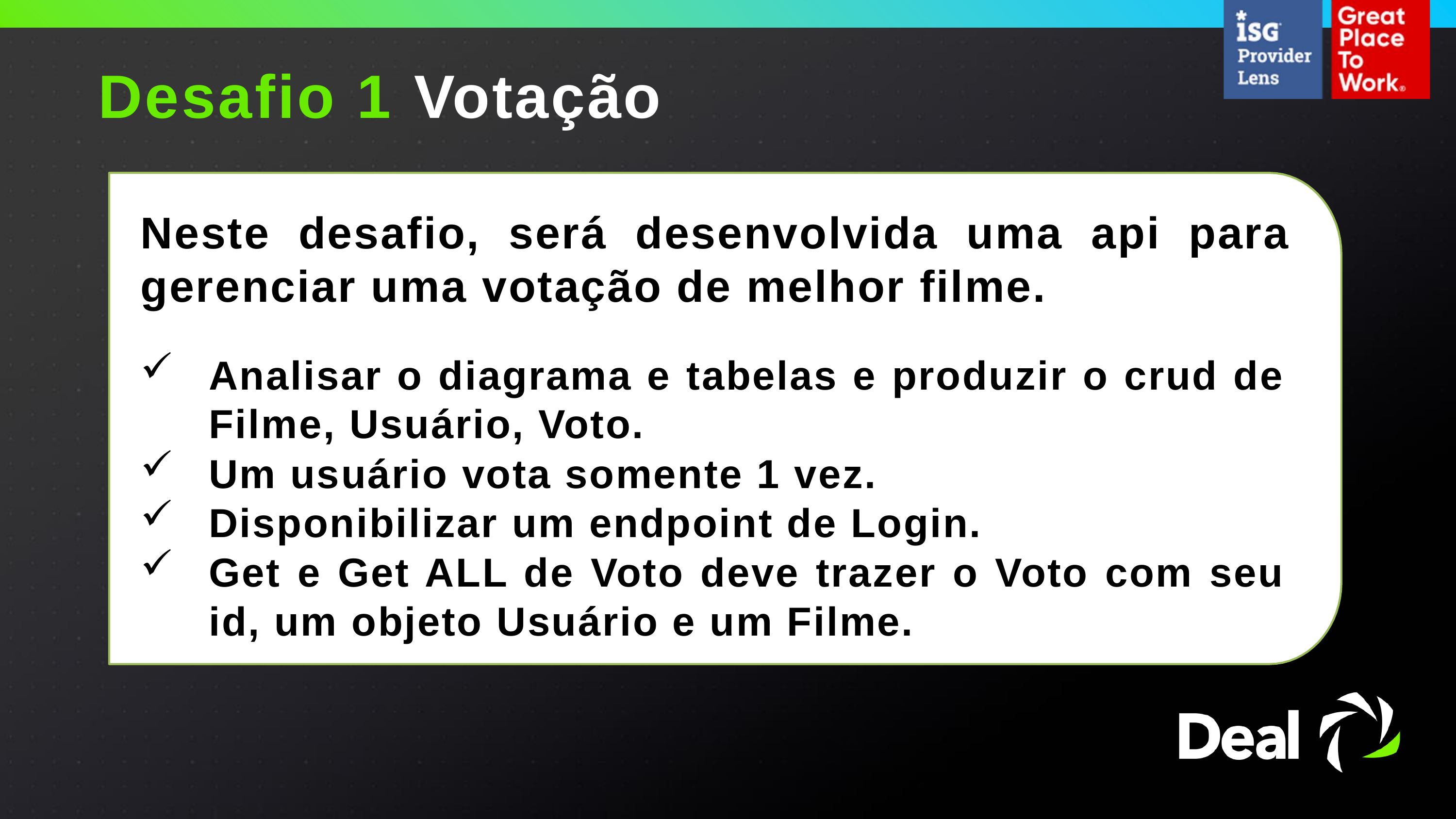

Desafio 1 Votação

# Neste desafio, será desenvolvida uma api para gerenciar uma votação de melhor filme.
Analisar o diagrama e tabelas e produzir o crud de Filme, Usuário, Voto.
Um usuário vota somente 1 vez.
Disponibilizar um endpoint de Login.
Get e Get ALL de Voto deve trazer o Voto com seu id, um objeto Usuário e um Filme.